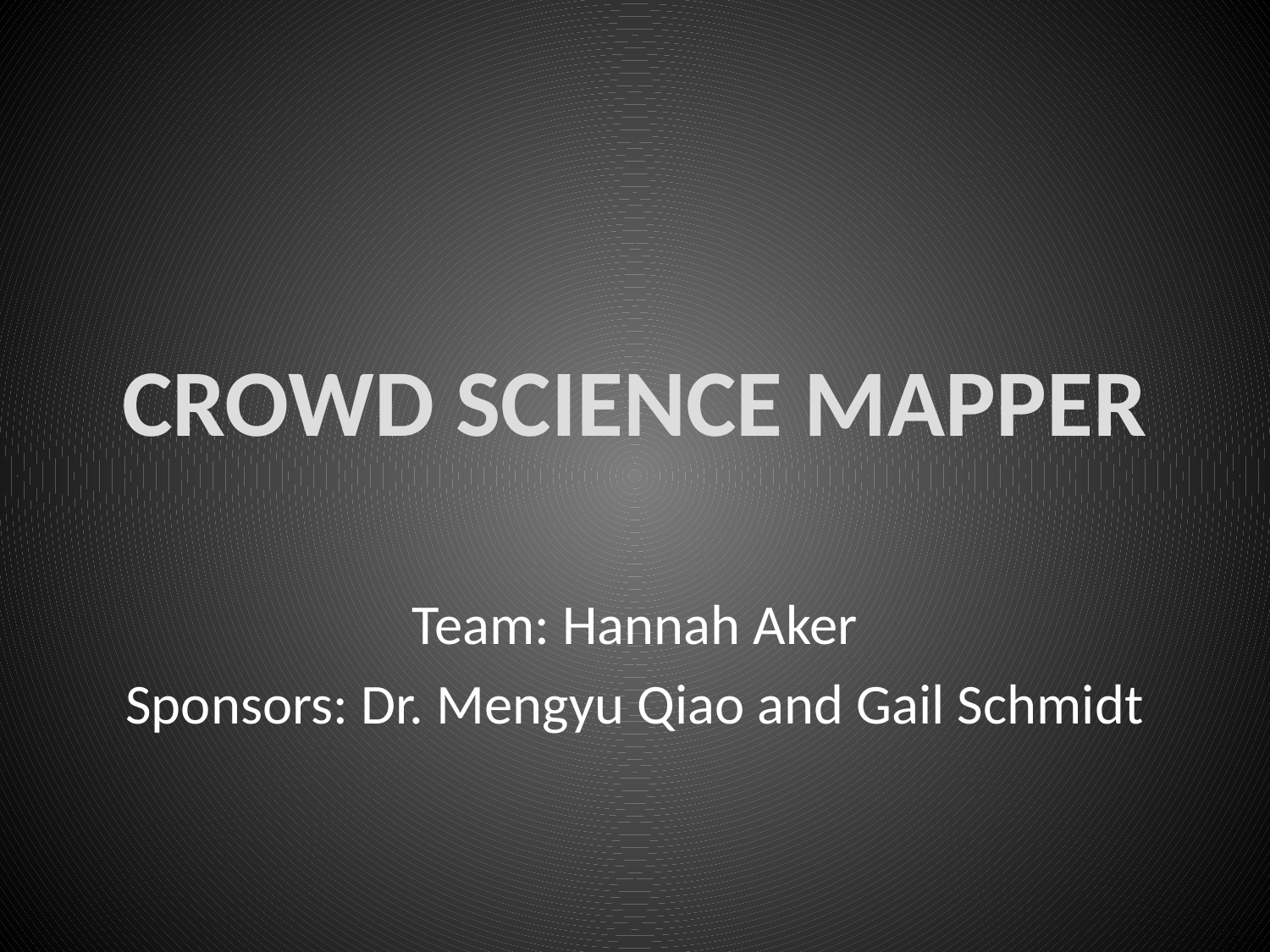

# Crowd Science Mapper
Team: Hannah Aker
Sponsors: Dr. Mengyu Qiao and Gail Schmidt